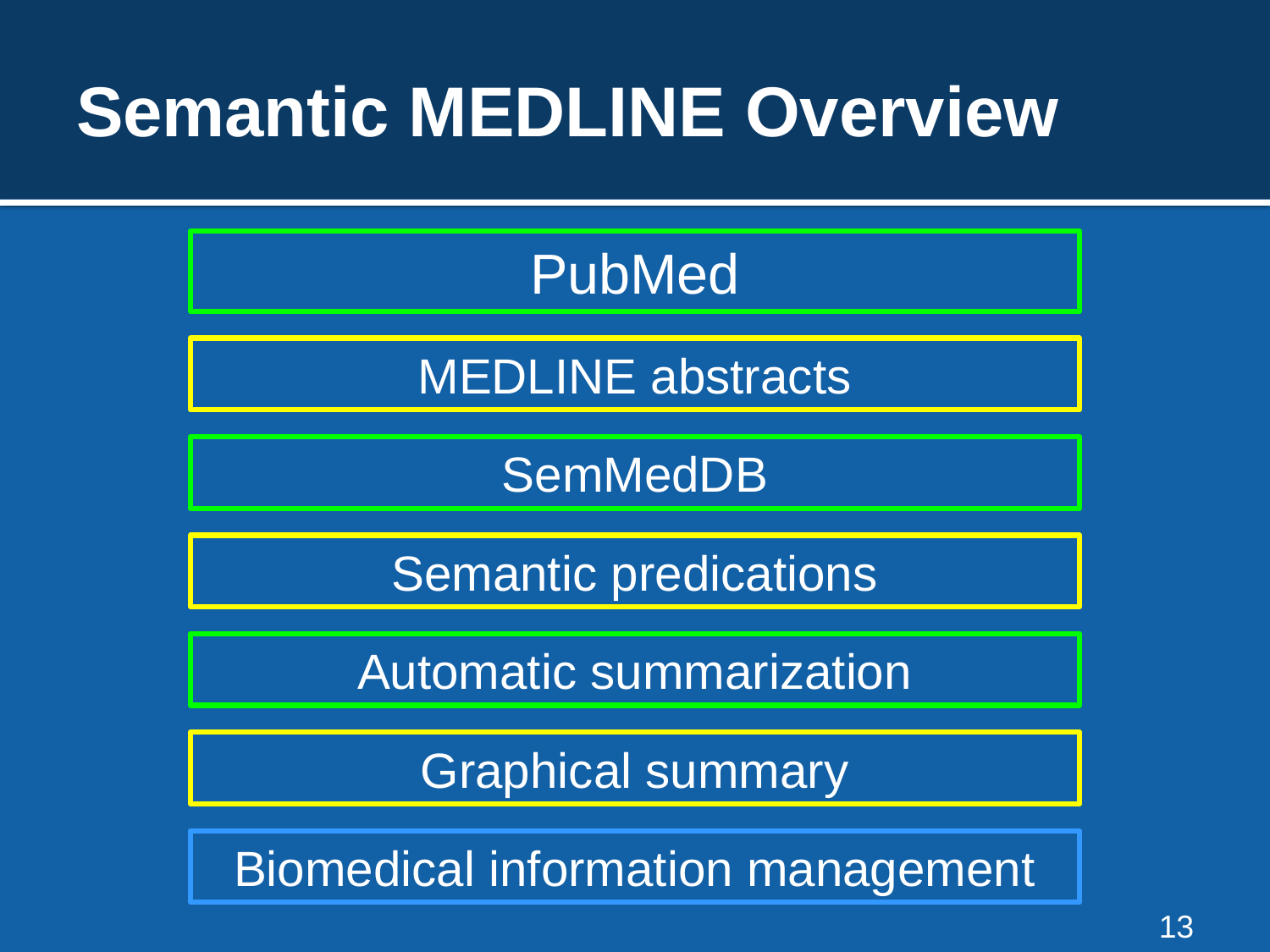

# Semantic MEDLINE Overview
PubMed
MEDLINE abstracts
SemMedDB
Semantic predications
Automatic summarization
Graphical summary
Biomedical information management
13